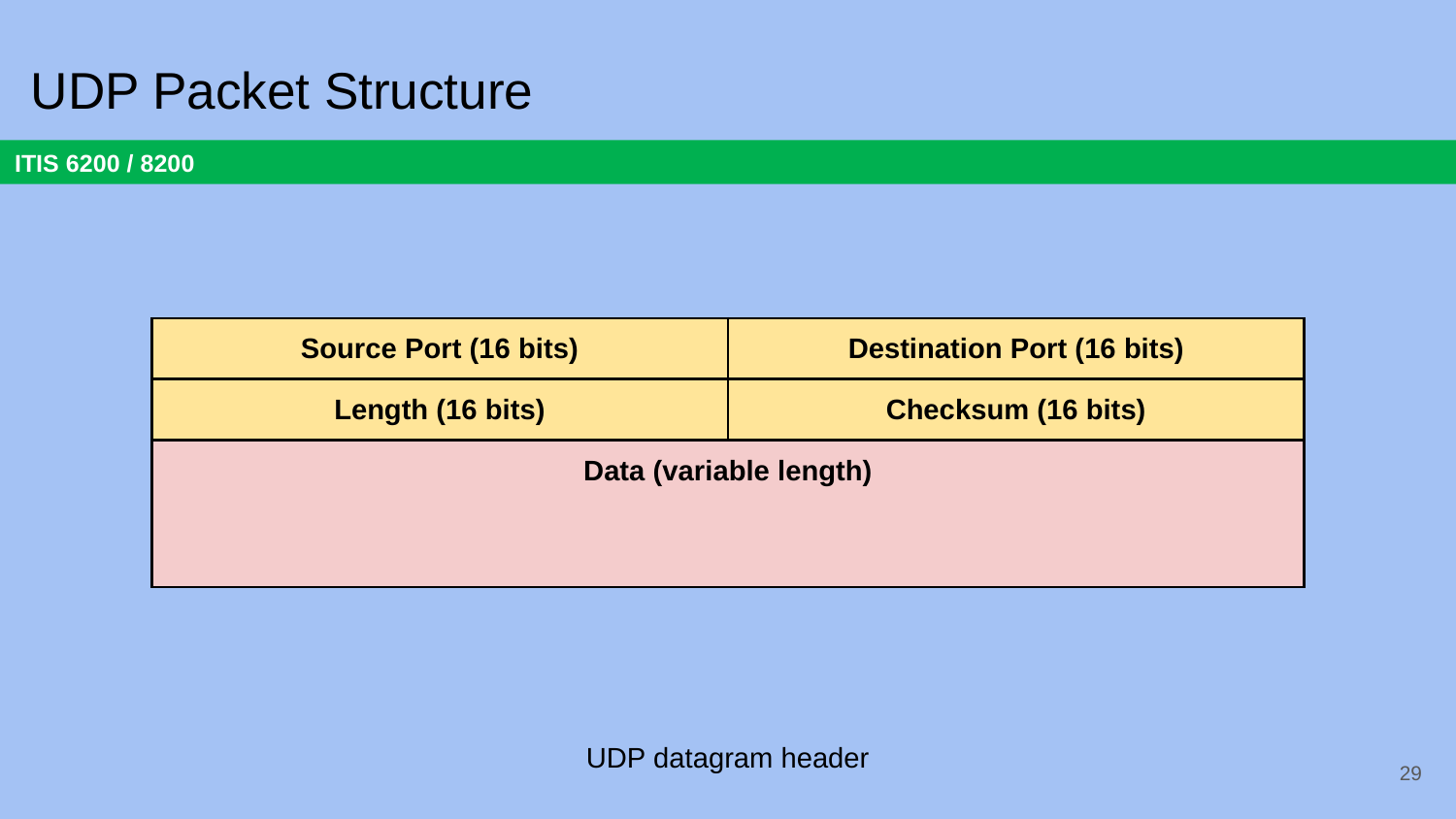

# UDP Packet Structure
| Source Port (16 bits) | Destination Port (16 bits) |
| --- | --- |
| Length (16 bits) | Checksum (16 bits) |
| Data (variable length) |  |
UDP datagram header
29